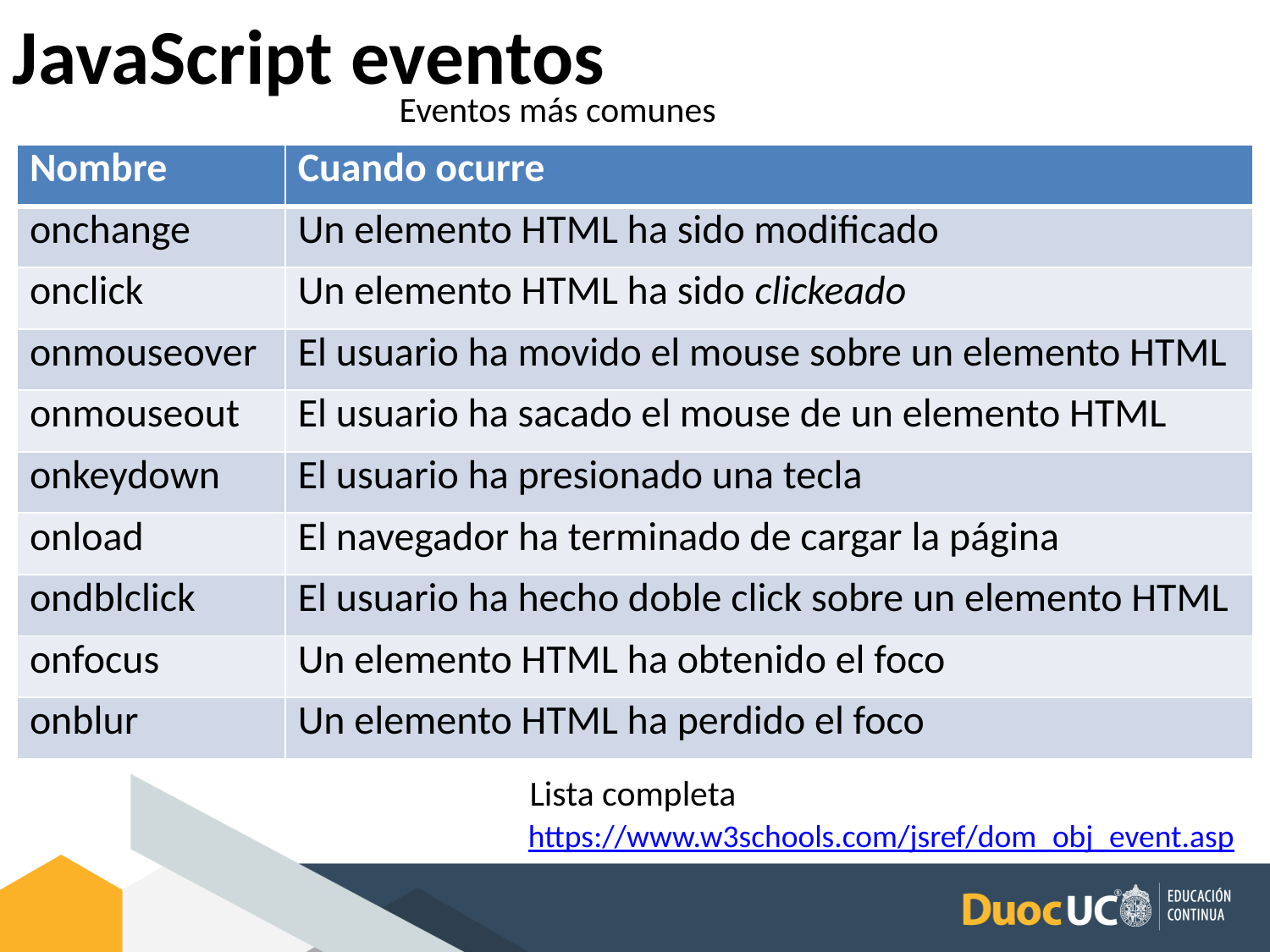

JavaScript eventos
Eventos más comunes
| Nombre | Cuando ocurre |
| --- | --- |
| onchange | Un elemento HTML ha sido modificado |
| onclick | Un elemento HTML ha sido clickeado |
| onmouseover | El usuario ha movido el mouse sobre un elemento HTML |
| onmouseout | El usuario ha sacado el mouse de un elemento HTML |
| onkeydown | El usuario ha presionado una tecla |
| onload | El navegador ha terminado de cargar la página |
| ondblclick | El usuario ha hecho doble click sobre un elemento HTML |
| onfocus | Un elemento HTML ha obtenido el foco |
| onblur | Un elemento HTML ha perdido el foco |
Lista completa
https://www.w3schools.com/jsref/dom_obj_event.asp